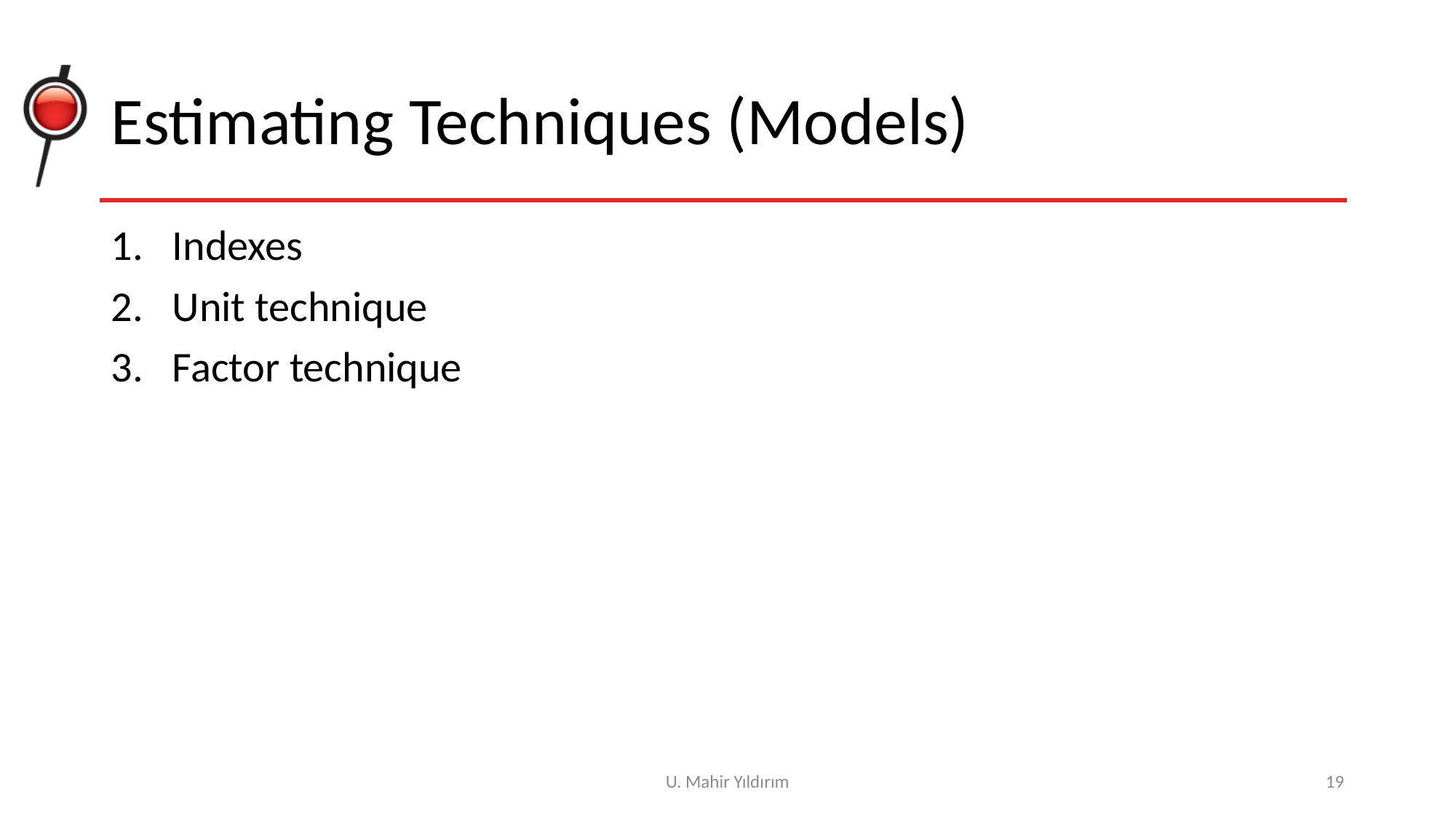

# Estimating Techniques (Models)
Indexes
Unit technique
Factor technique
U. Mahir Yıldırım
19